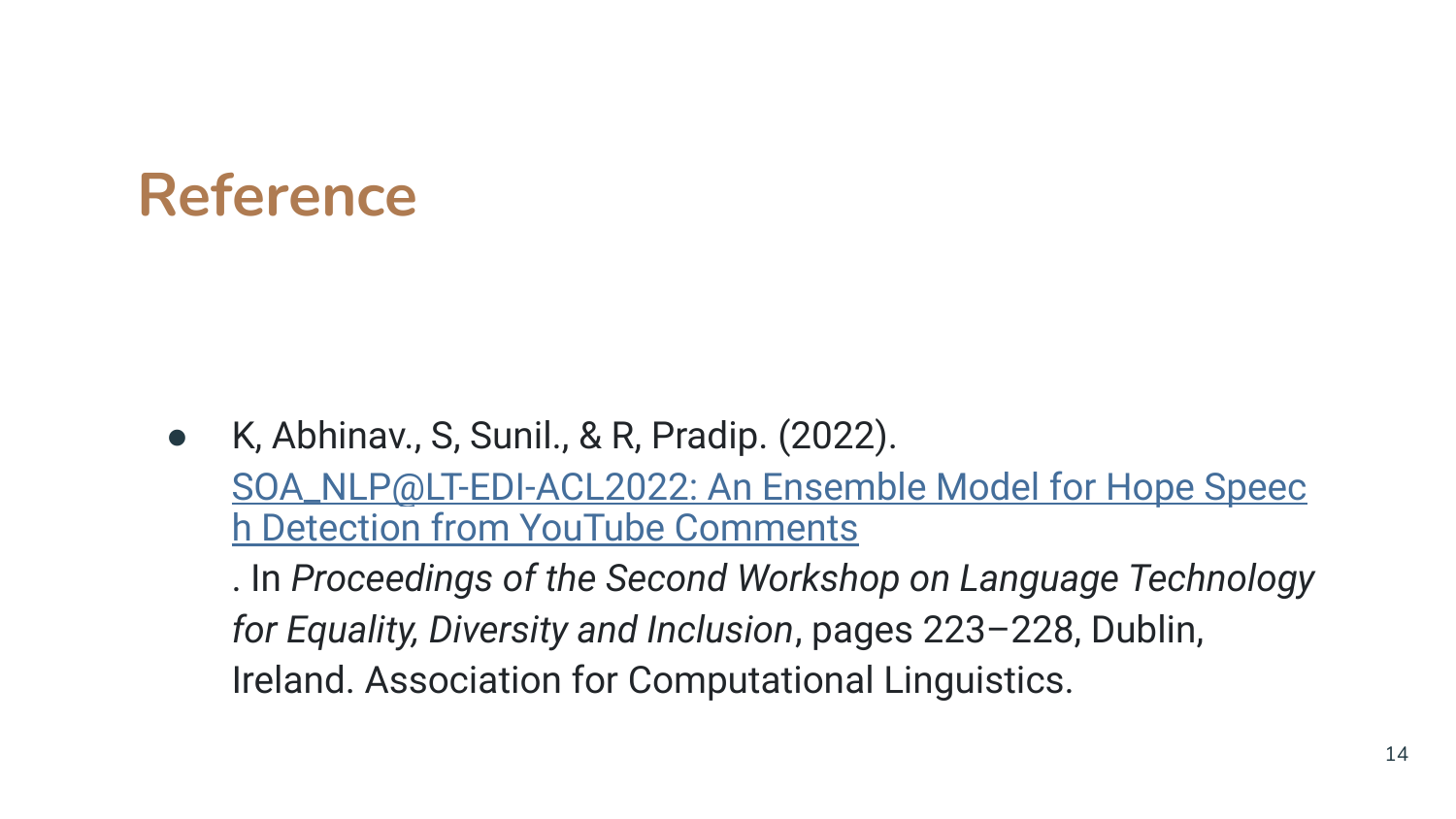

Reference

K, Abhinav., S, Sunil., & R, Pradip. (2022). SOA_NLP@LT-EDI-ACL2022: An Ensemble Model for Hope Speech Detection from YouTube Comments. In Proceedings of the Second Workshop on Language Technology for Equality, Diversity and Inclusion, pages 223–228, Dublin, Ireland. Association for Computational Linguistics.

14